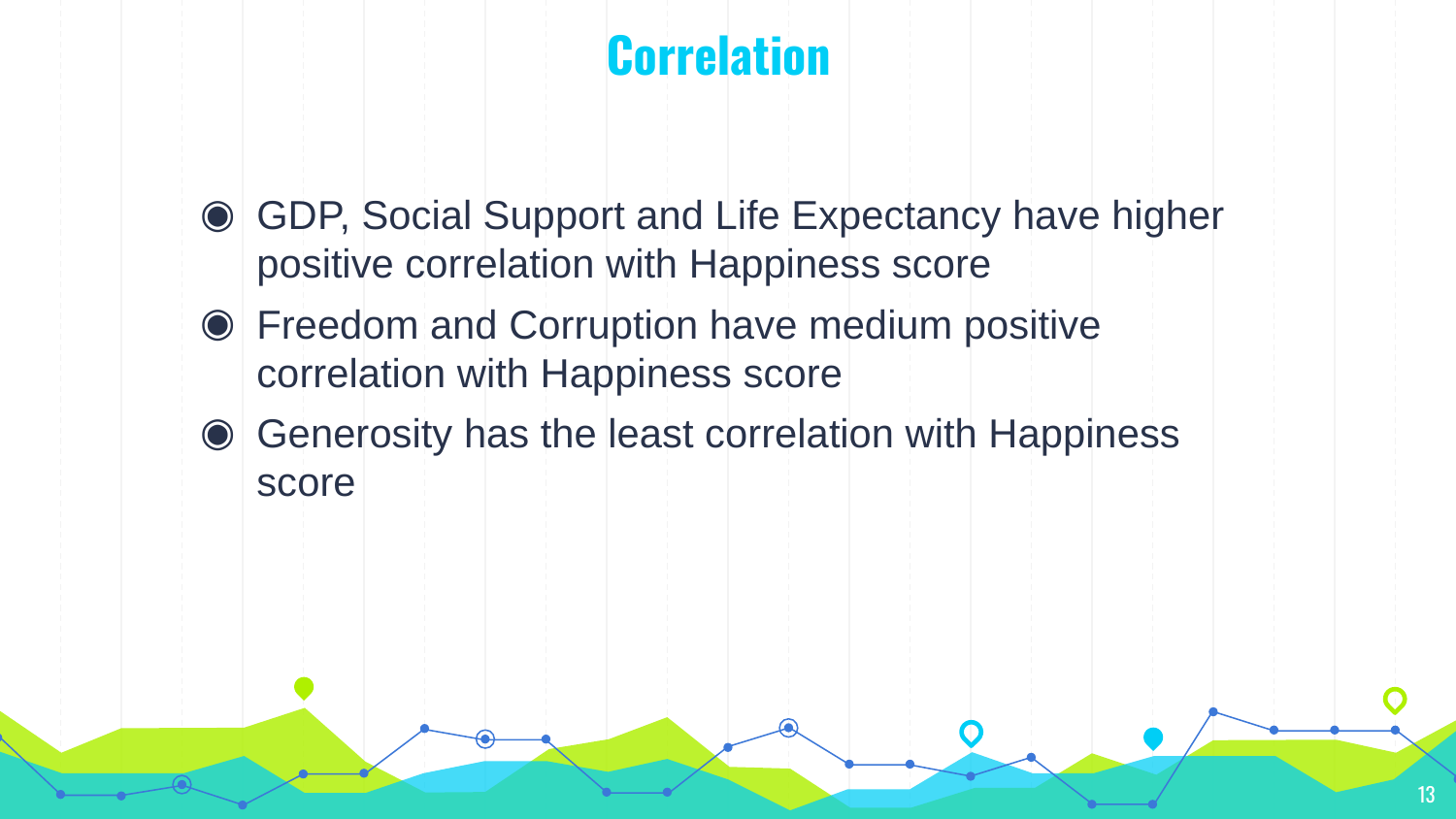

# Correlation
GDP, Social Support and Life Expectancy have higher positive correlation with Happiness score
Freedom and Corruption have medium positive correlation with Happiness score
Generosity has the least correlation with Happiness score
13